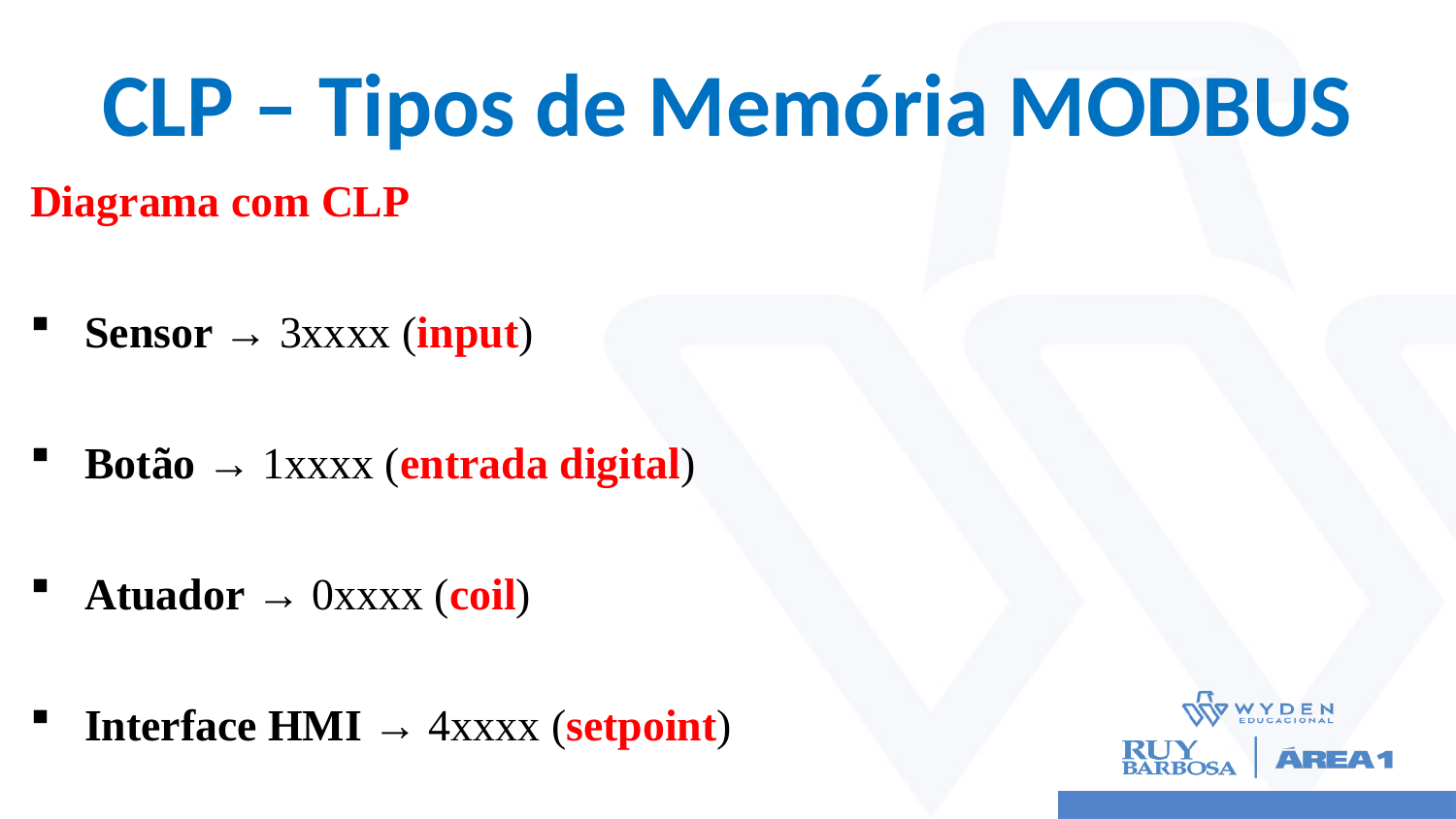

# CLP – Tipos de Memória MODBUS
Diagrama com CLP

Sensor → 3xxxx (input)

Botão → 1xxxx (entrada digital)

Atuador → 0xxxx (coil)

Interface HMI → 4xxxx (setpoint)